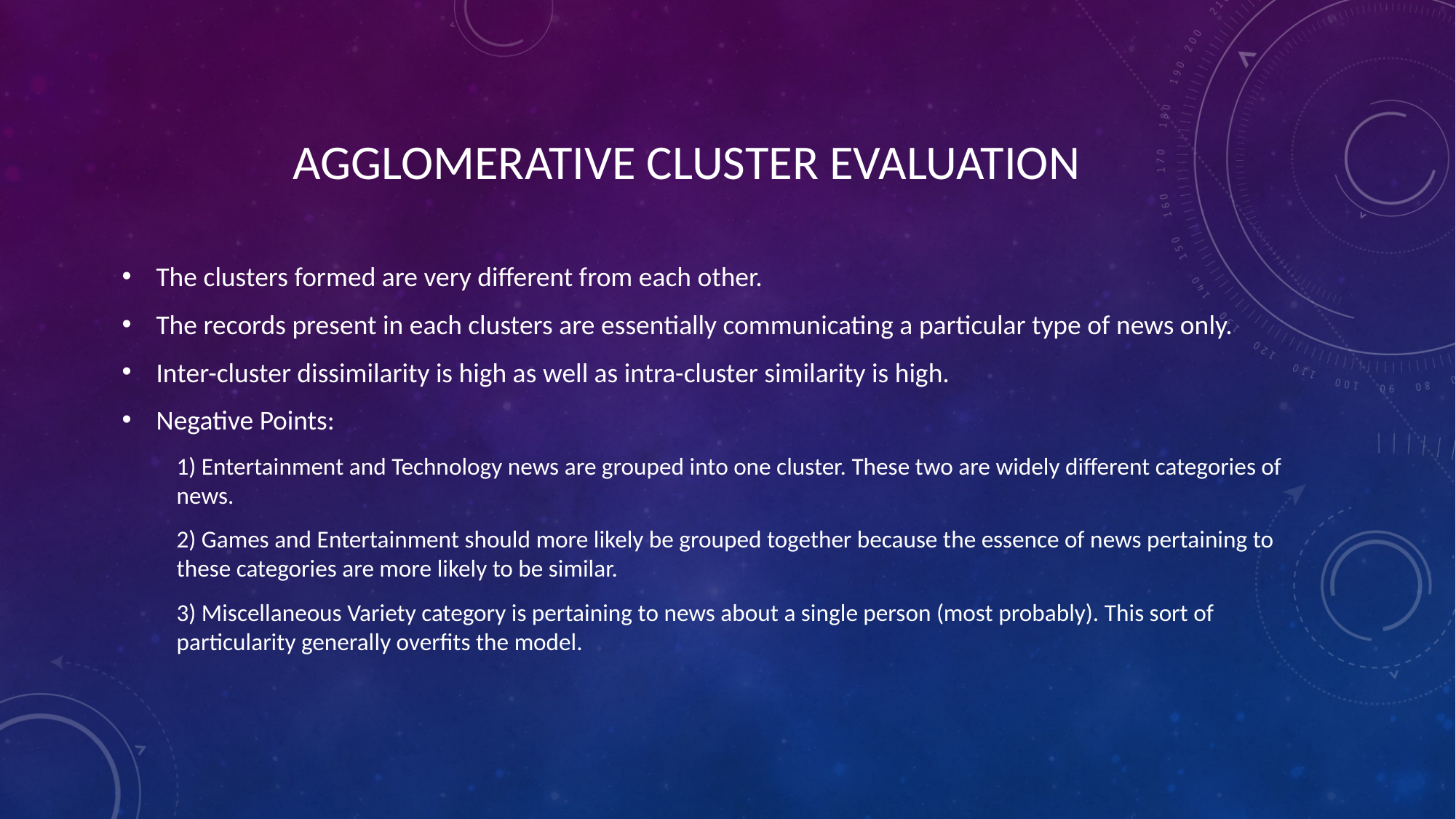

# AGGLOMERATIVE CLUSTER EVALUATION
The clusters formed are very different from each other.
The records present in each clusters are essentially communicating a particular type of news only.
Inter-cluster dissimilarity is high as well as intra-cluster similarity is high.
Negative Points:
1) Entertainment and Technology news are grouped into one cluster. These two are widely different categories of news.
2) Games and Entertainment should more likely be grouped together because the essence of news pertaining to these categories are more likely to be similar.
3) Miscellaneous Variety category is pertaining to news about a single person (most probably). This sort of particularity generally overfits the model.